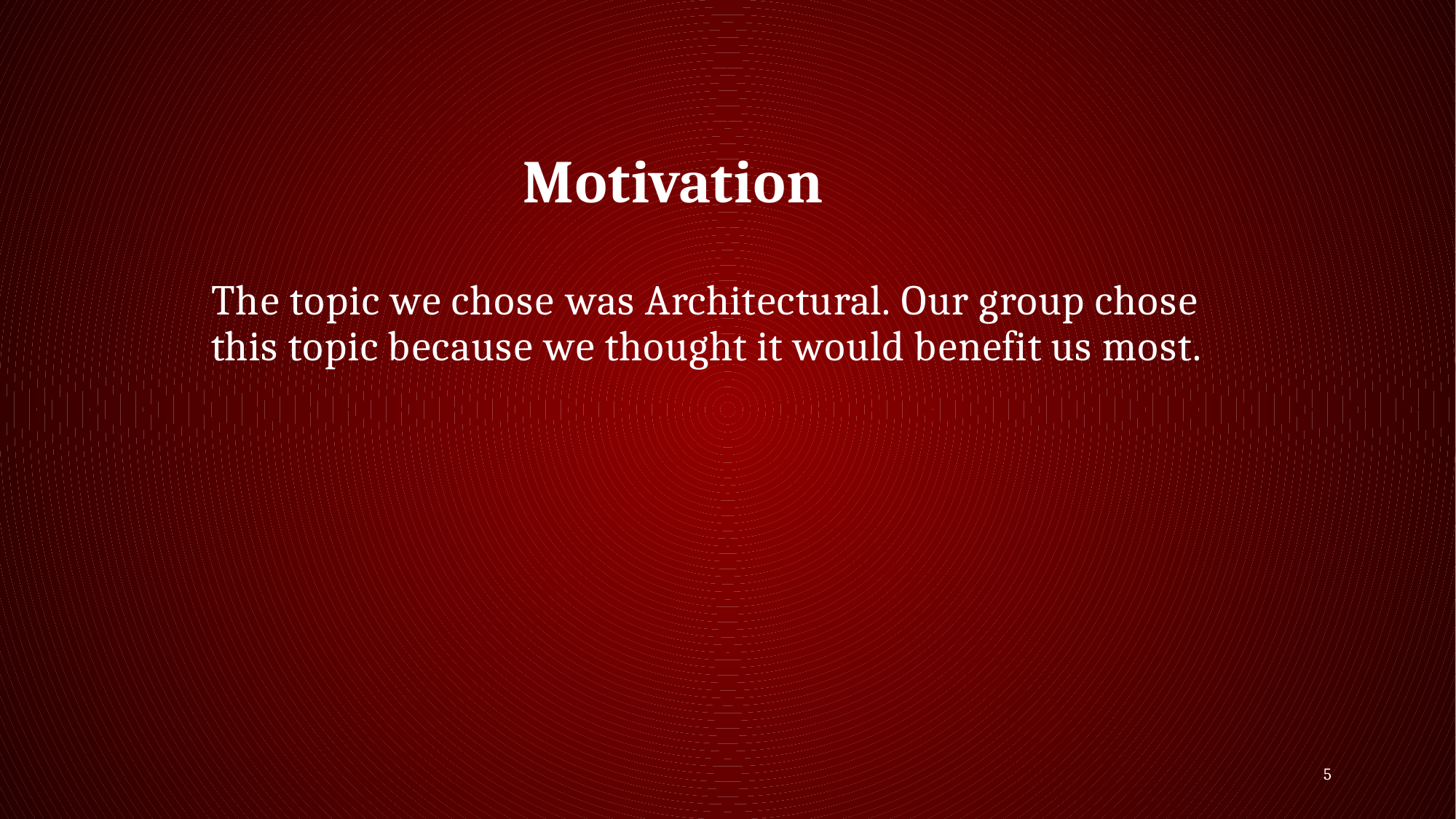

Motivation
The topic we chose was Architectural. Our group chose this topic because we thought it would benefit us most.
5